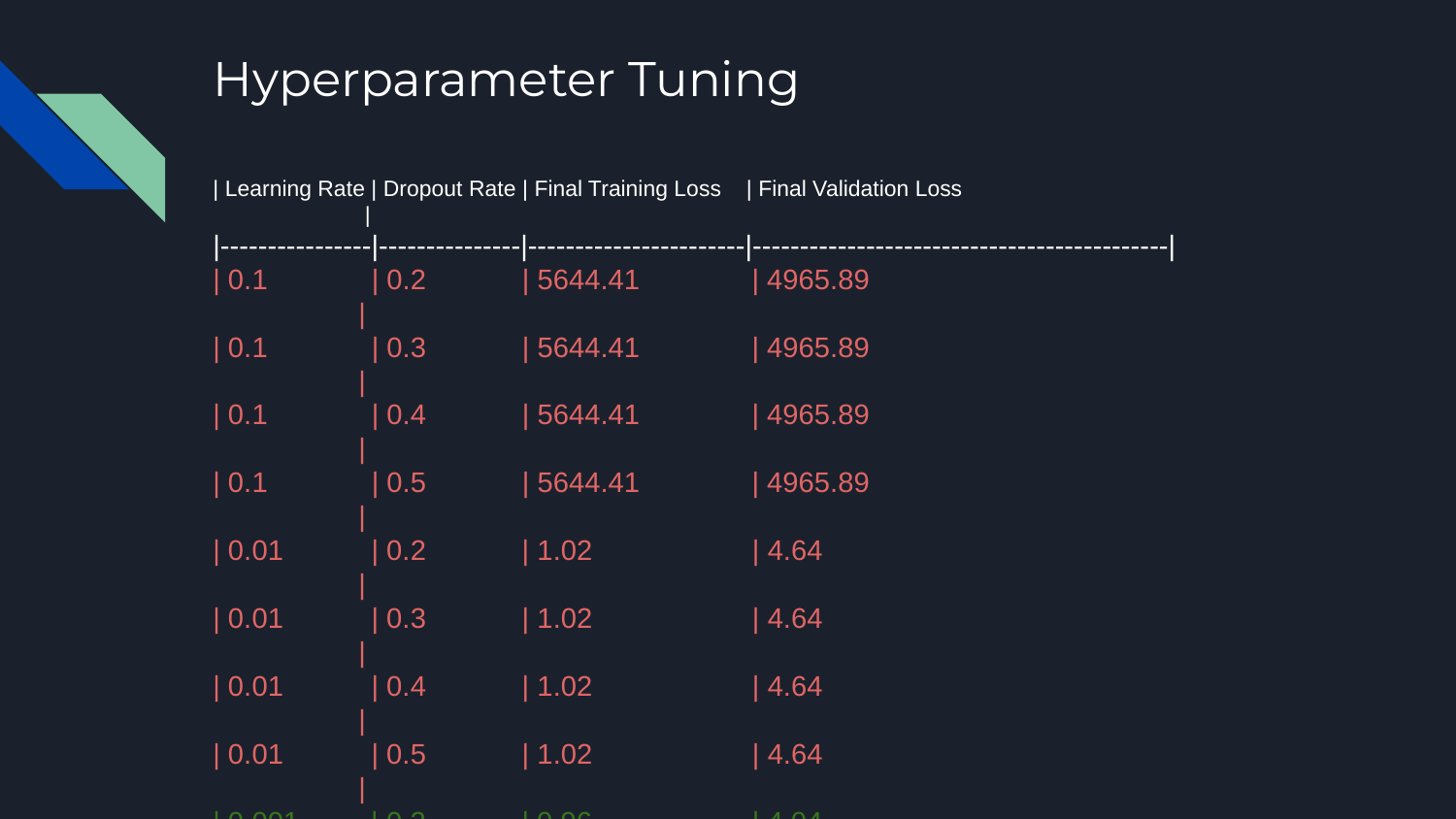

# Hyperparameter Tuning
| Learning Rate | Dropout Rate | Final Training Loss    | Final Validation Loss 			 |
|----------------|---------------|-----------------------|--------------------------------------------|
| 0.1             | 0.2            | 5644.41              | 4965.89                			|
| 0.1             | 0.3            | 5644.41              | 4965.89                			|
| 0.1             | 0.4            | 5644.41              | 4965.89                			|
| 0.1             | 0.5            | 5644.41              | 4965.89               			|
| 0.01           | 0.2            | 1.02                    | 4.64                 			|
| 0.01           | 0.3            | 1.02                    | 4.64                  			|
| 0.01           | 0.4            | 1.02                    | 4.64                   			|
| 0.01           | 0.5            | 1.02                    | 4.64                   			|
| 0.001         | 0.2            | 0.96                    | 4.04                   			|
| 0.001         | 0.3            | 0.96                    | 4.04                  			|
| 0.001         | 0.4            | 0.96                    | 4.04                   			|
| 0.001         | 0.5            | 0.96                    | 4.04                   			|